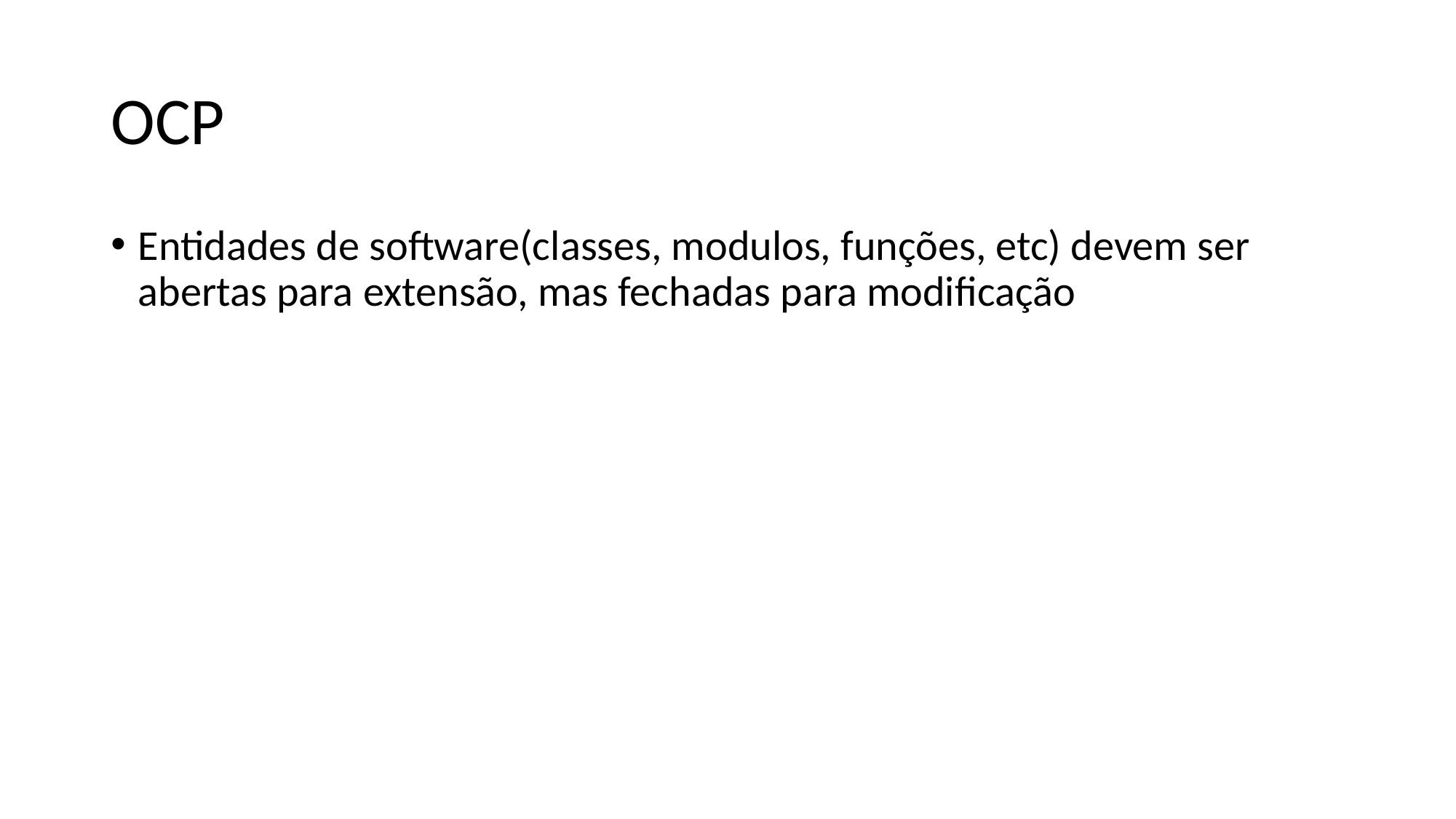

# OCP
Entidades de software(classes, modulos, funções, etc) devem ser abertas para extensão, mas fechadas para modificação